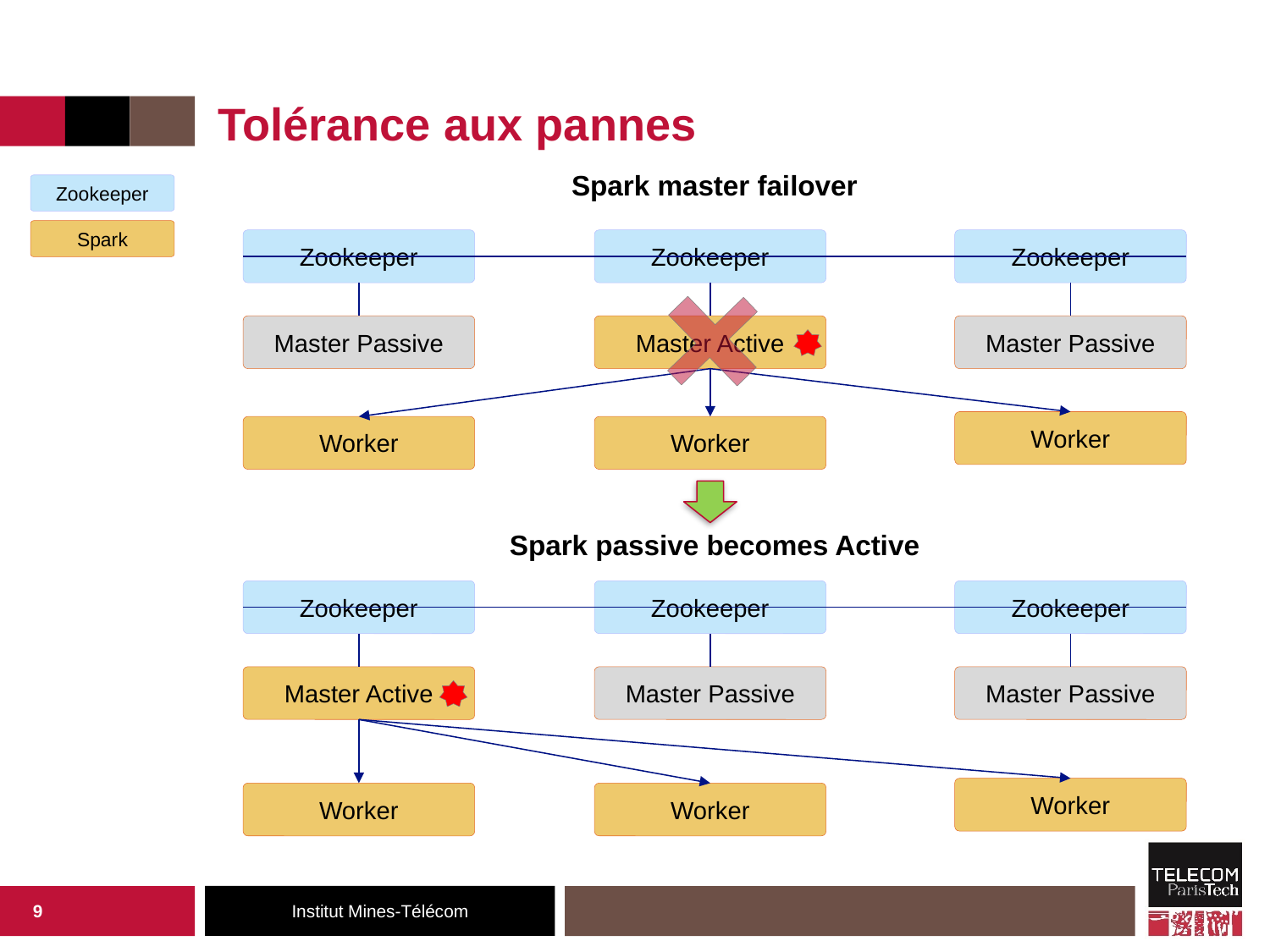

# Tolérance aux pannes
Spark master failover
Zookeeper
Spark
Zookeeper
Zookeeper
Zookeeper

Master Passive
Master Active
Master Passive

Worker
Worker
Worker

Spark passive becomes Active
Zookeeper
Zookeeper
Zookeeper
Master Active
Master Passive
Master Passive

Worker
Worker
Worker
9